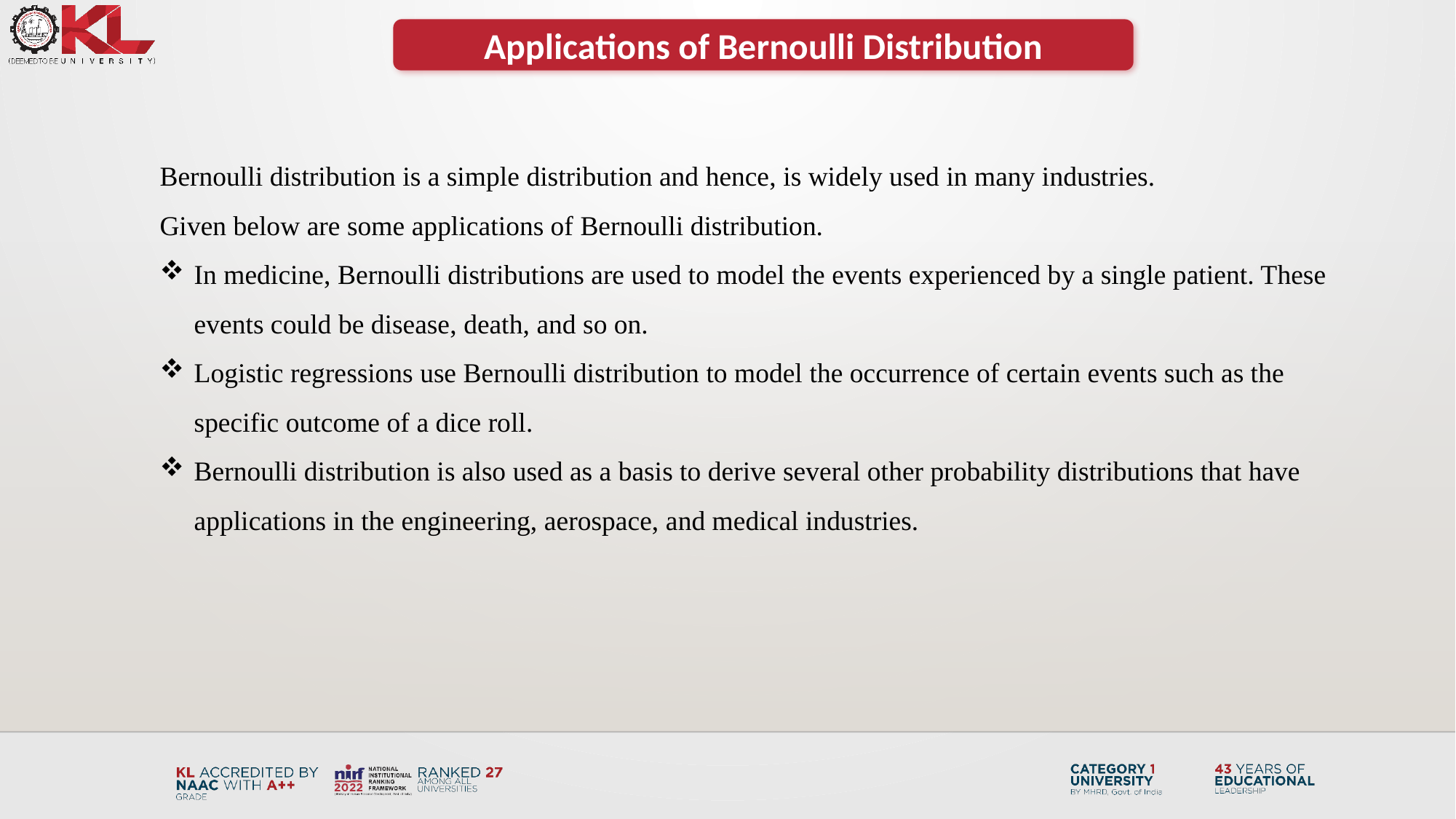

Applications of Bernoulli Distribution
Bernoulli distribution is a simple distribution and hence, is widely used in many industries.
Given below are some applications of Bernoulli distribution.
In medicine, Bernoulli distributions are used to model the events experienced by a single patient. These events could be disease, death, and so on.
Logistic regressions use Bernoulli distribution to model the occurrence of certain events such as the specific outcome of a dice roll.
Bernoulli distribution is also used as a basis to derive several other probability distributions that have applications in the engineering, aerospace, and medical industries.